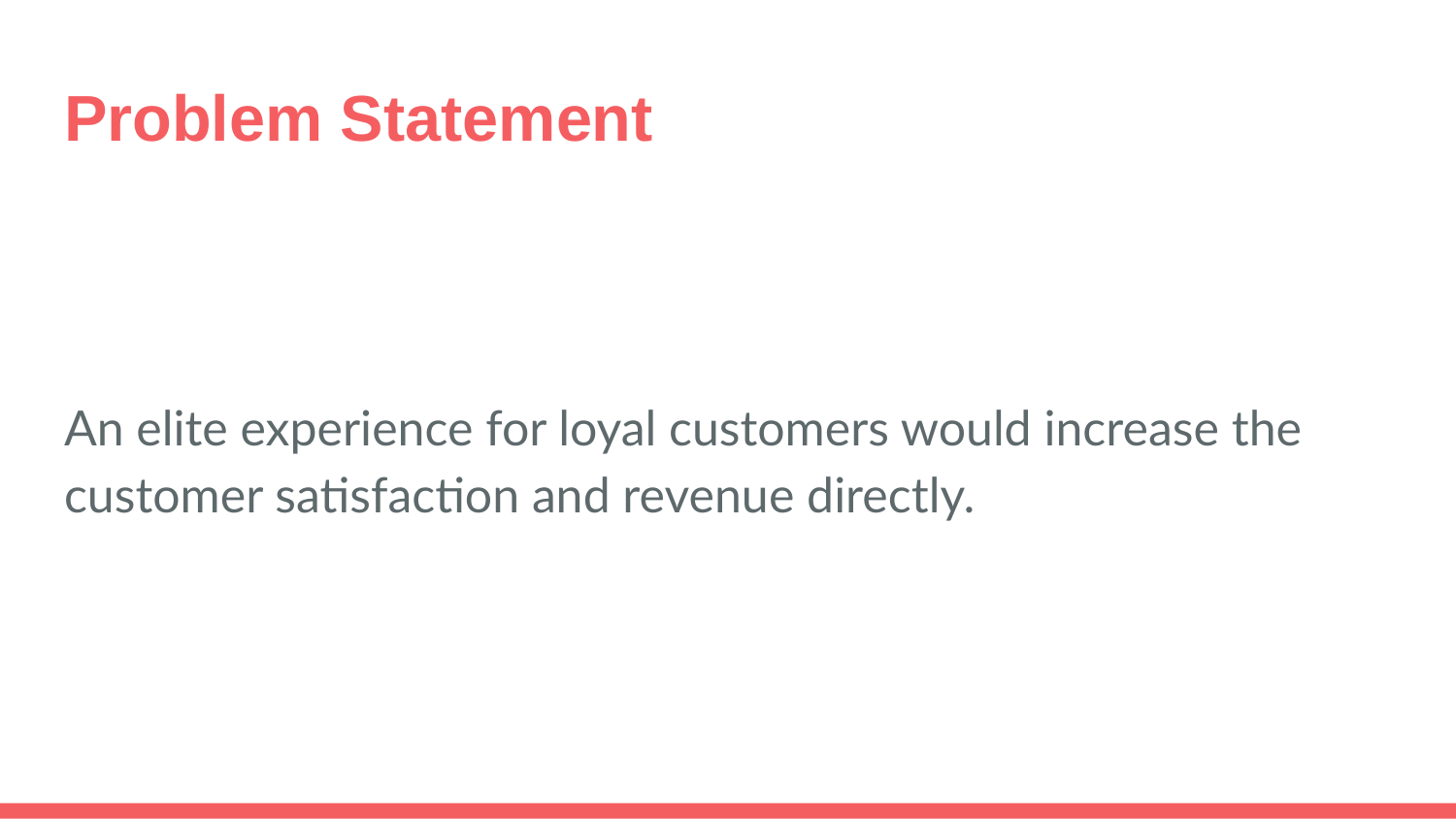

# Problem Statement
An elite experience for loyal customers would increase the customer satisfaction and revenue directly.